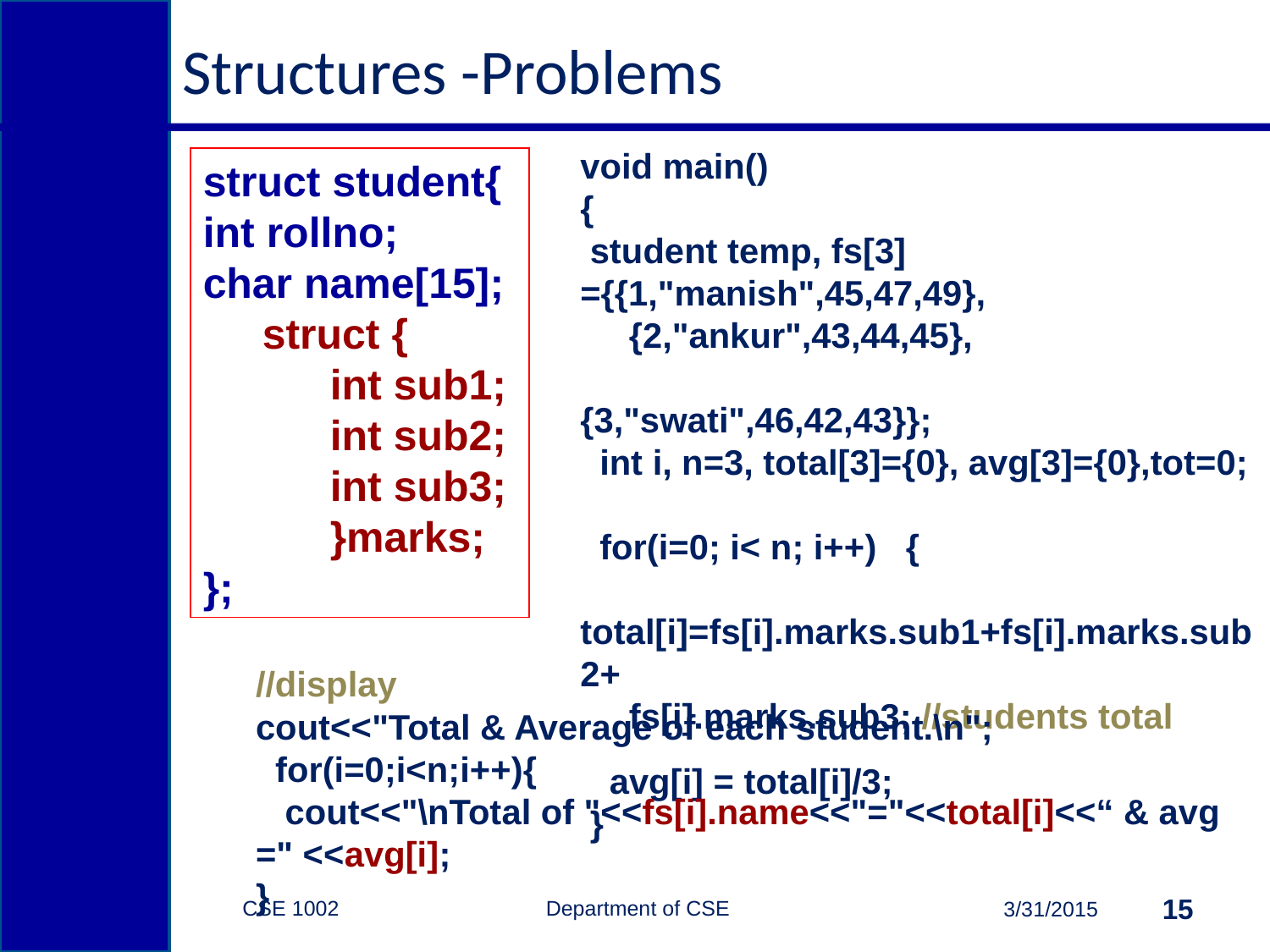

# Structures -Problems
void main()
{
 student temp, fs[3] ={{1,"manish",45,47,49}, 	                       {2,"ankur",43,44,45},
		         {3,"swati",46,42,43}};
  int i, n=3, total[3]={0}, avg[3]={0},tot=0;

  for(i=0; i< n; i++)   {
     total[i]=fs[i].marks.sub1+fs[i].marks.sub2+
     fs[i].marks.sub3; //students total

   avg[i] = total[i]/3;
 }
struct student{
int rollno;
char name[15];
     struct {
	int sub1;
	int sub2;
	int sub3;
	}marks;
};
//display
cout<<"Total & Average of each student.\n";
  for(i=0;i<n;i++){
   cout<<"\nTotal of "<<fs[i].name<<"="<<total[i]<<“ & avg =" <<avg[i];
}

CSE 1002                                   Department of CSE
15
3/31/2015